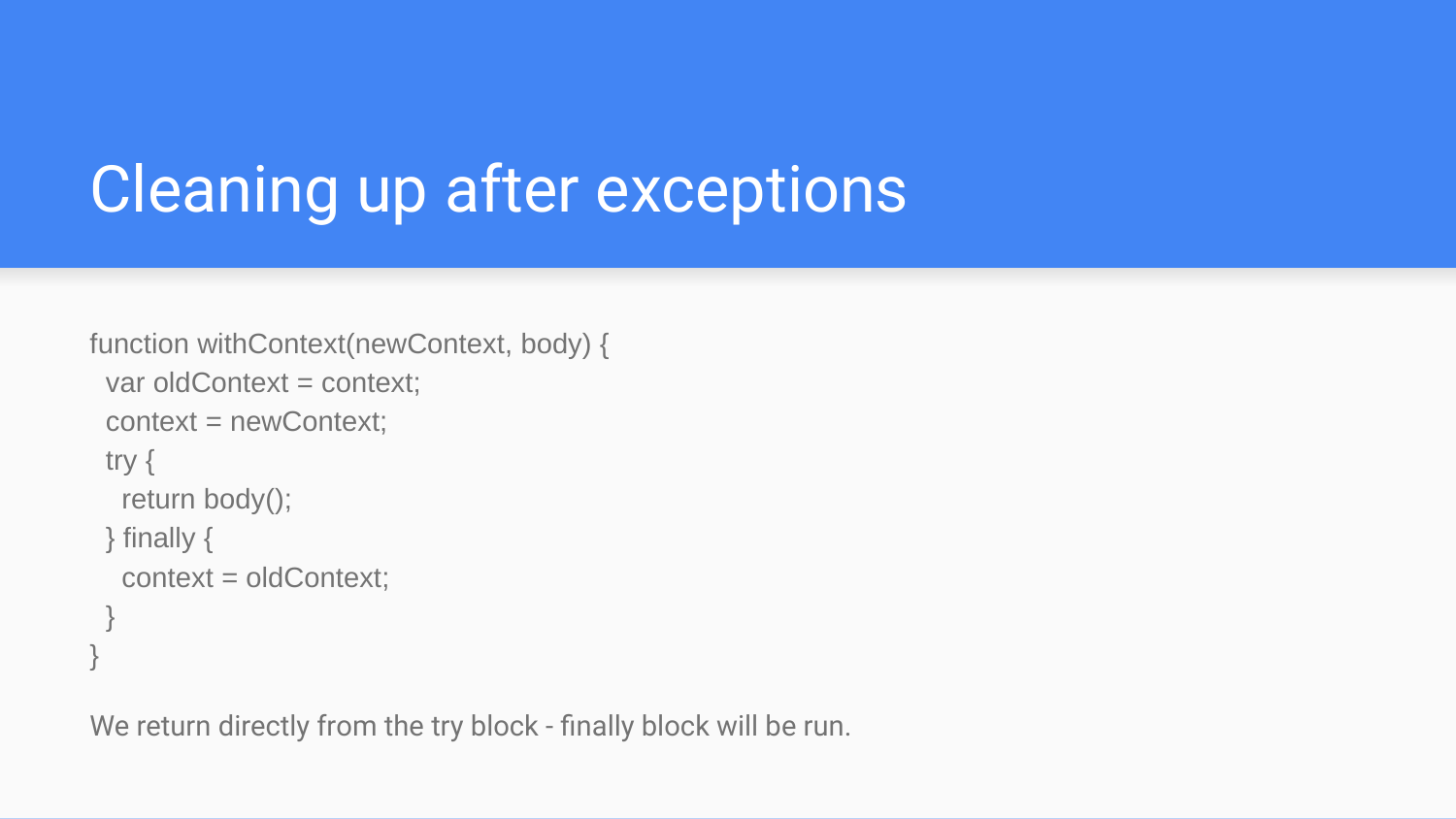

# Cleaning up after exceptions
function withContext(newContext, body) {
  var oldContext = context;
  context = newContext;
  try {
    return body();
  } finally {
    context = oldContext;
  }
}
We return directly from the try block - finally block will be run.